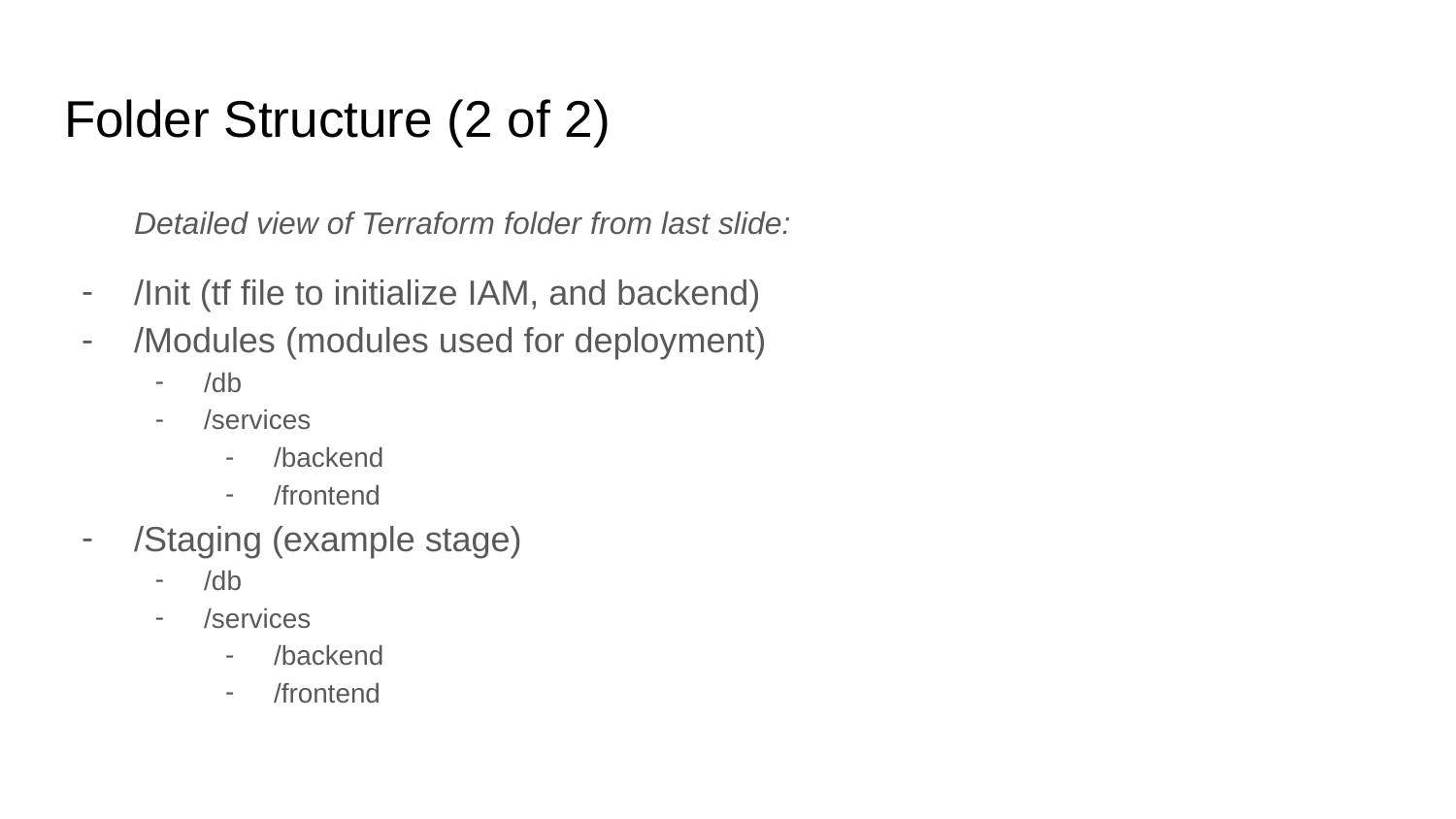

# Folder Structure (2 of 2)
Detailed view of Terraform folder from last slide:
/Init (tf file to initialize IAM, and backend)
/Modules (modules used for deployment)
/db
/services
/backend
/frontend
/Staging (example stage)
/db
/services
/backend
/frontend